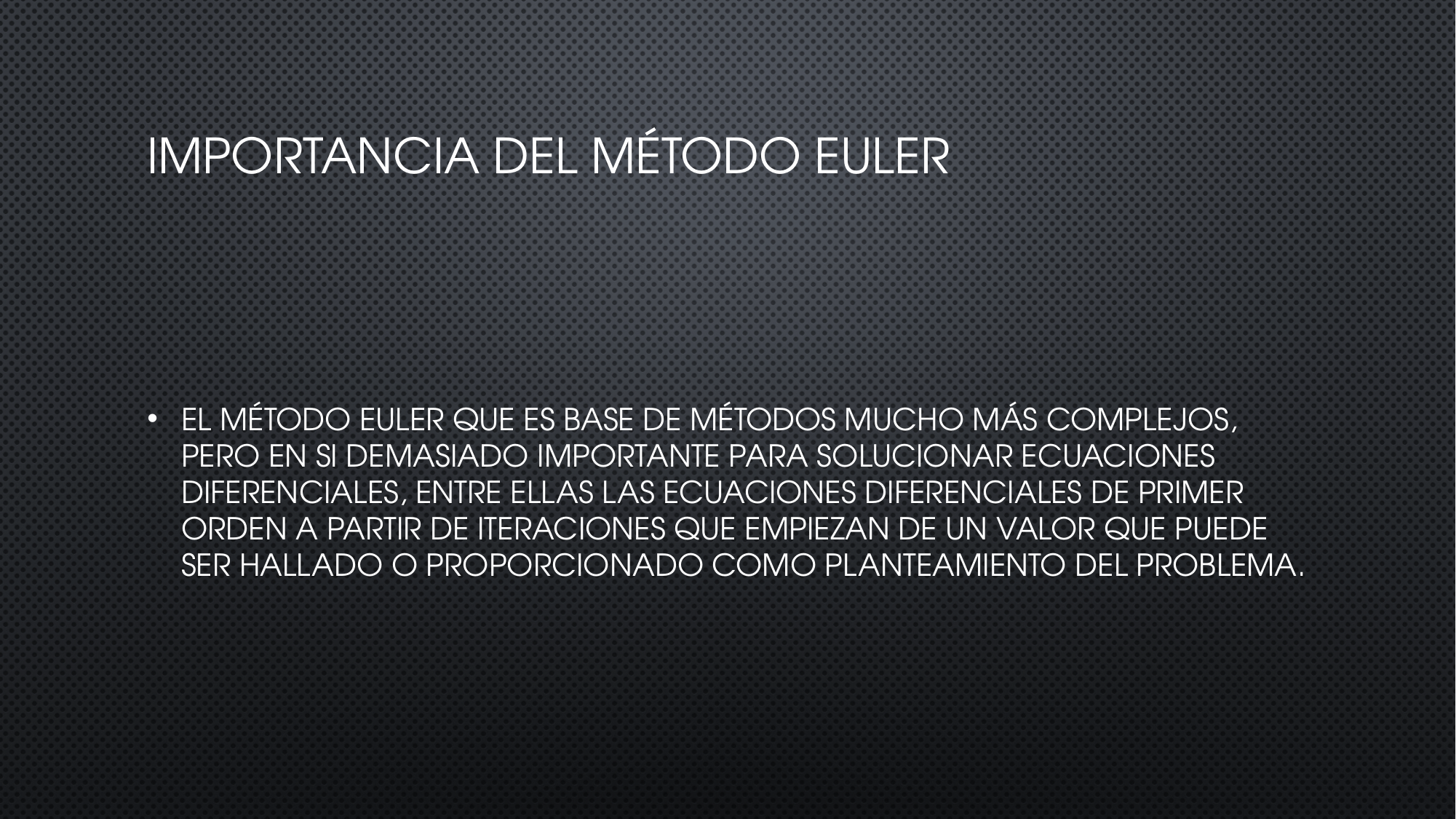

# IMPORTANCIA DEL MÉTODO EULER
el método Euler que es base de métodos mucho más complejos, pero en si demasiado importante para solucionar ecuaciones diferenciales, entre ellas las ecuaciones diferenciales de primer orden a partir de iteraciones que empiezan de un valor que puede ser hallado o proporcionado como planteamiento del problema.